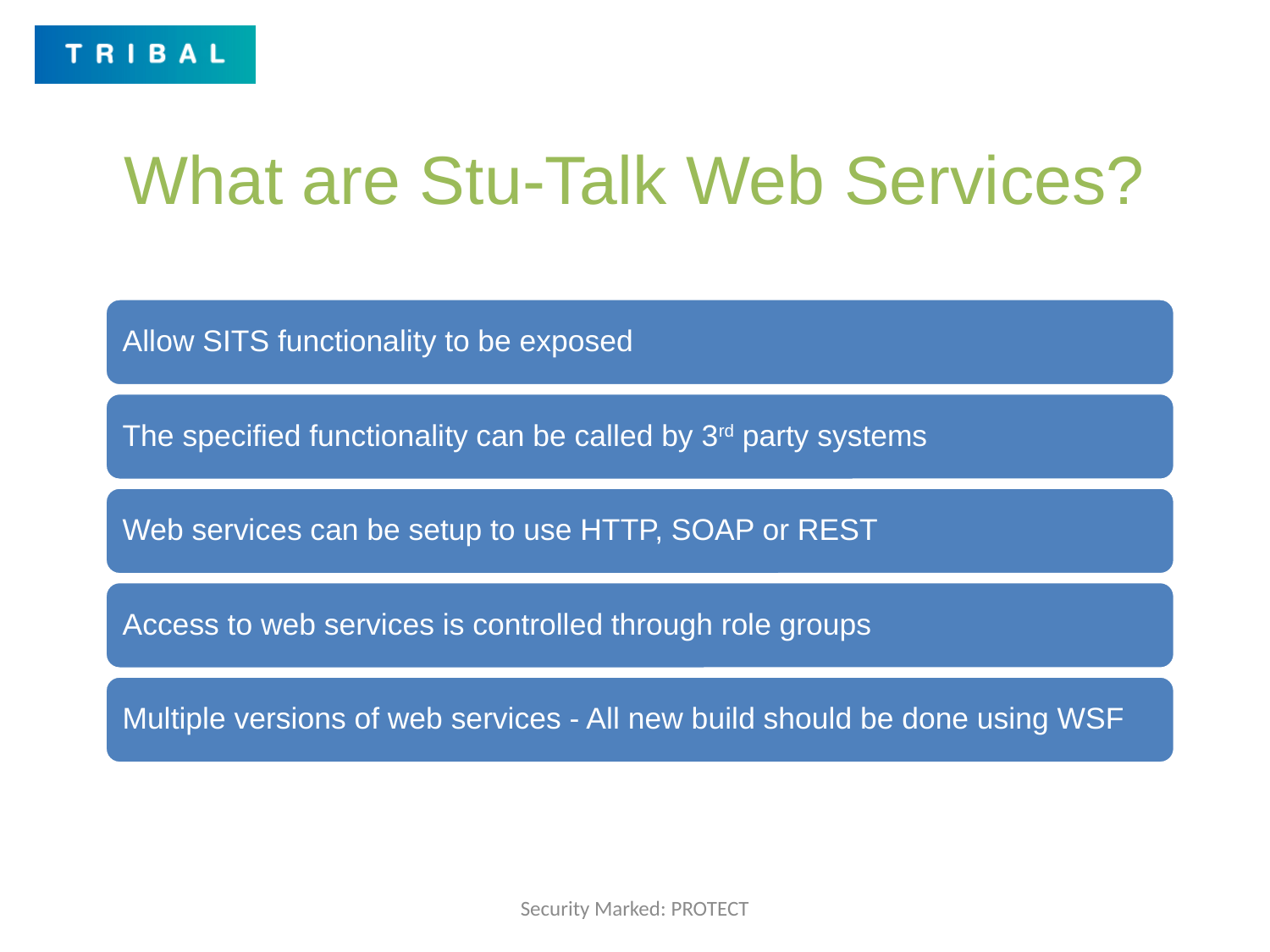

# What are Stu-Talk Web Services?
Allow SITS functionality to be exposed
The specified functionality can be called by 3rd party systems
Web services can be setup to use HTTP, SOAP or REST
Access to web services is controlled through role groups
Multiple versions of web services - All new build should be done using WSF
Security Marked: PROTECT